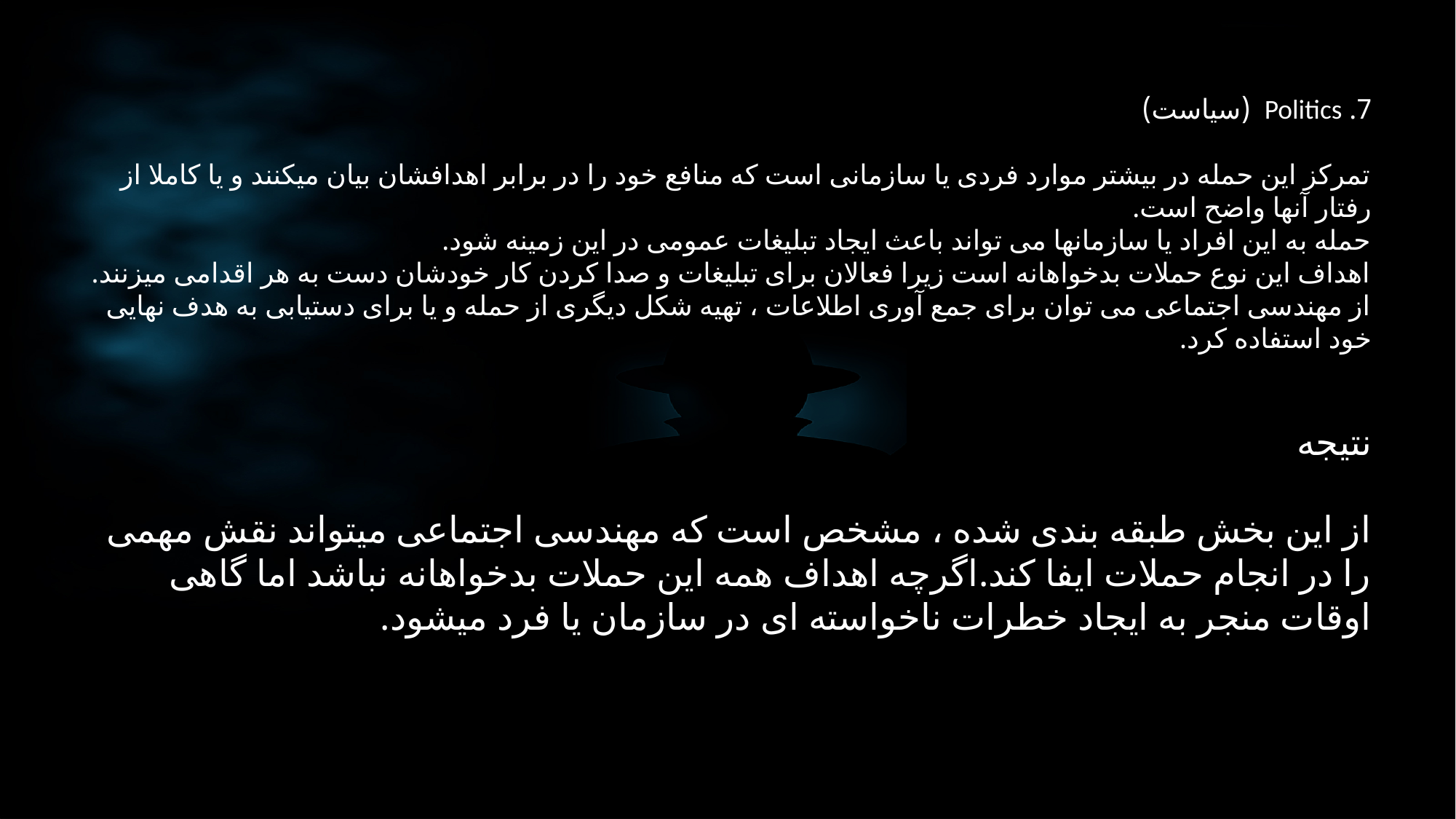

7. Politics  (سیاست)

تمرکز این حمله در بیشتر موارد فردی یا سازمانی است که منافع خود را در برابر اهدافشان بیان میکنند و یا کاملا از رفتار آنها واضح است.
حمله به این افراد یا سازمانها می تواند باعث ایجاد تبلیغات عمومی در این زمینه شود.
اهداف این نوع حملات بدخواهانه است زیرا فعالان برای تبلیغات و صدا کردن کار خودشان دست به هر اقدامی میزنند.
از مهندسی اجتماعی می توان برای جمع آوری اطلاعات ، تهیه شکل دیگری از حمله و یا برای دستیابی به هدف نهایی خود استفاده کرد.

نتیجه

از این بخش طبقه بندی شده ، مشخص است که مهندسی اجتماعی میتواند نقش مهمی را در انجام حملات ایفا کند.اگرچه اهداف همه این حملات بدخواهانه نباشد اما گاهی اوقات منجر به ایجاد خطرات ناخواسته ای در سازمان یا فرد میشود.